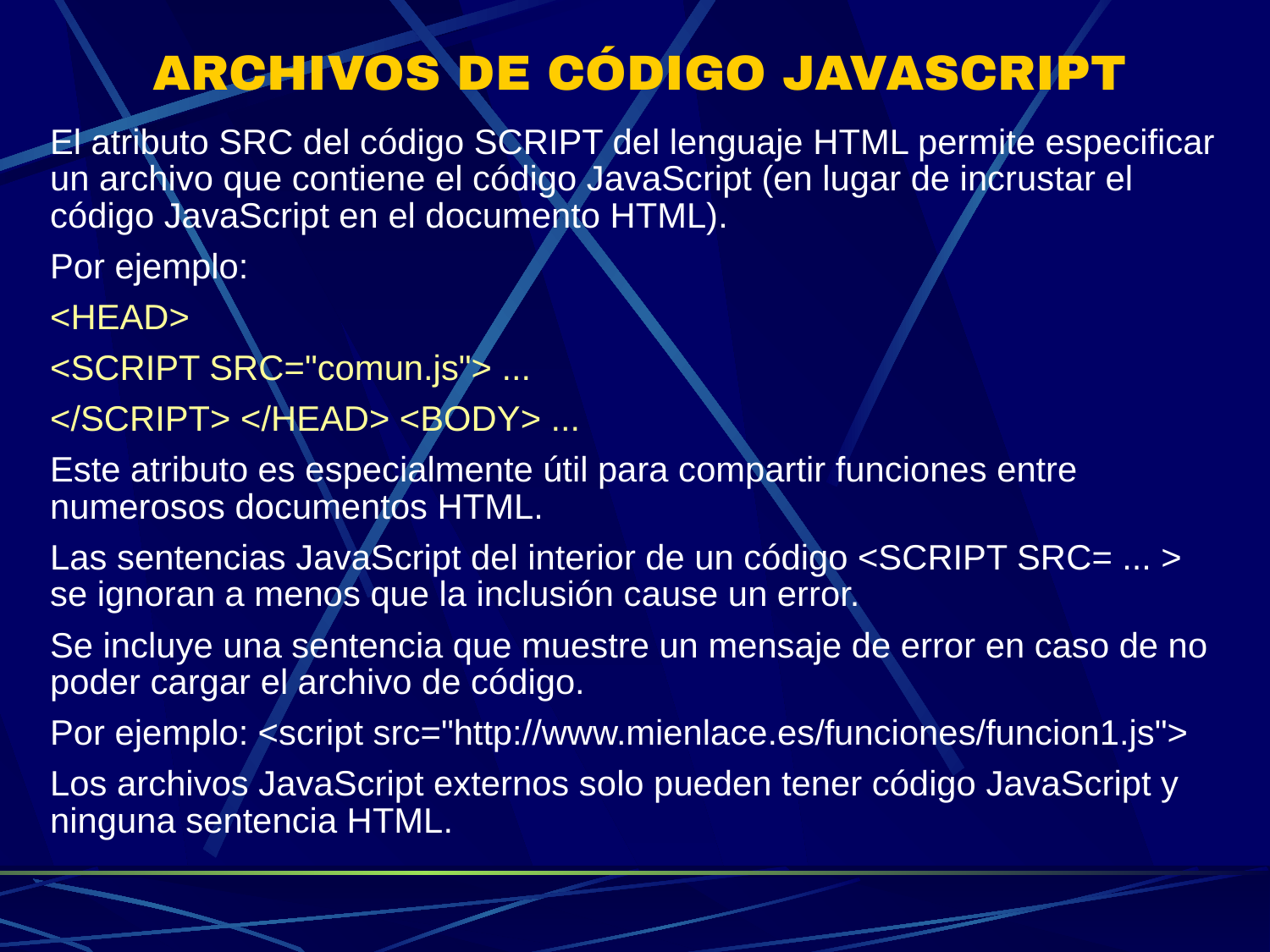

# ARCHIVOS DE CÓDIGO JAVASCRIPT
El atributo SRC del código SCRIPT del lenguaje HTML permite especificar un archivo que contiene el código JavaScript (en lugar de incrustar el código JavaScript en el documento HTML).
Por ejemplo:
<HEAD>
<SCRIPT SRC="comun.js"> ...
</SCRIPT> </HEAD> <BODY> ...
Este atributo es especialmente útil para compartir funciones entre numerosos documentos HTML.
Las sentencias JavaScript del interior de un código <SCRIPT SRC= ... > se ignoran a menos que la inclusión cause un error.
Se incluye una sentencia que muestre un mensaje de error en caso de no poder cargar el archivo de código.
Por ejemplo: <script src="http://www.mienlace.es/funciones/funcion1.js">
Los archivos JavaScript externos solo pueden tener código JavaScript y ninguna sentencia HTML.